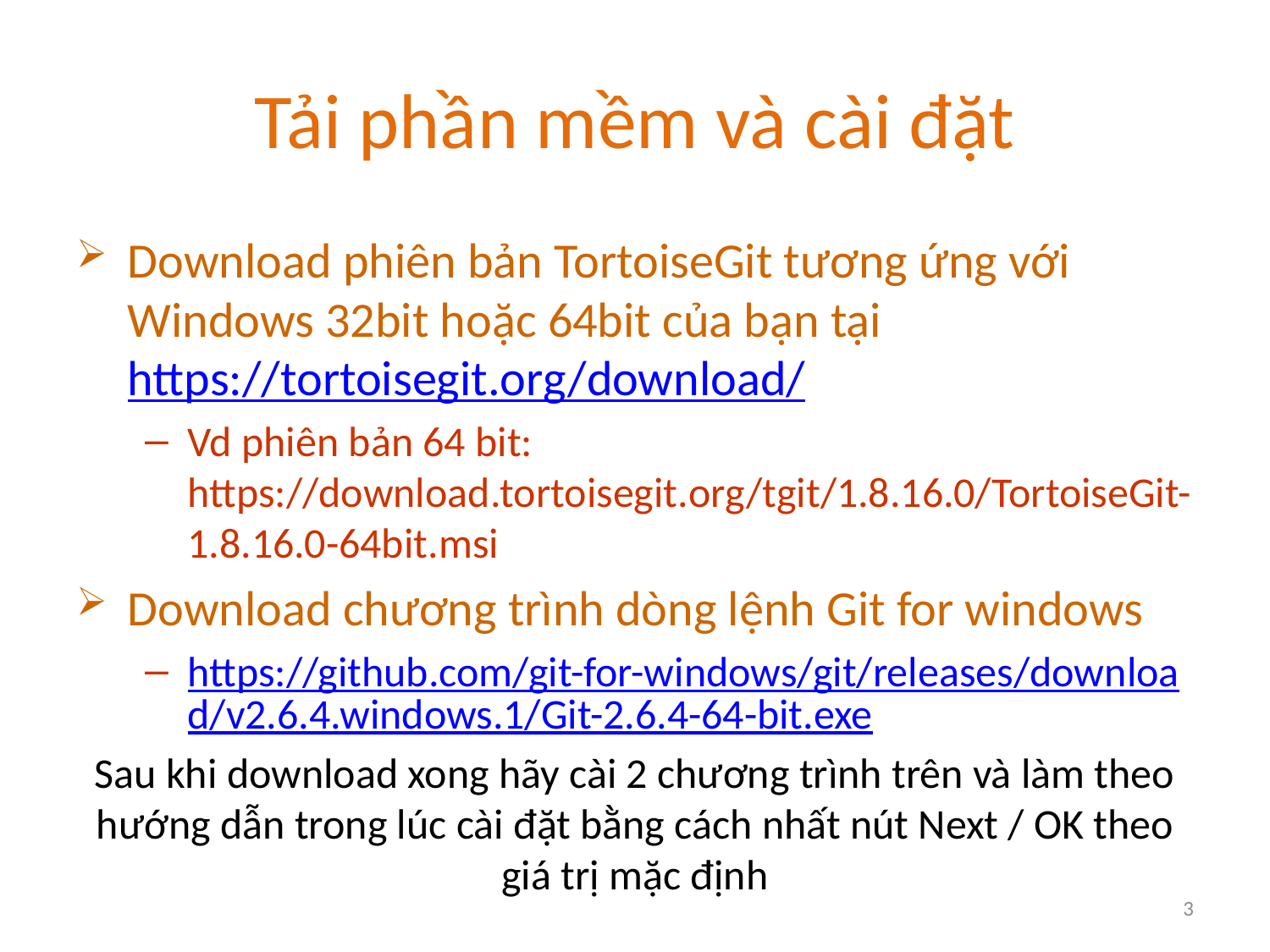

# Tải phần mềm và cài đặt
Download phiên bản TortoiseGit tương ứng với Windows 32bit hoặc 64bit của bạn tại https://tortoisegit.org/download/
Vd phiên bản 64 bit: https://download.tortoisegit.org/tgit/1.8.16.0/TortoiseGit-1.8.16.0-64bit.msi
Download chương trình dòng lệnh Git for windows
https://github.com/git-for-windows/git/releases/download/v2.6.4.windows.1/Git-2.6.4-64-bit.exe
Sau khi download xong hãy cài 2 chương trình trên và làm theo hướng dẫn trong lúc cài đặt bằng cách nhất nút Next / OK theo giá trị mặc định
3